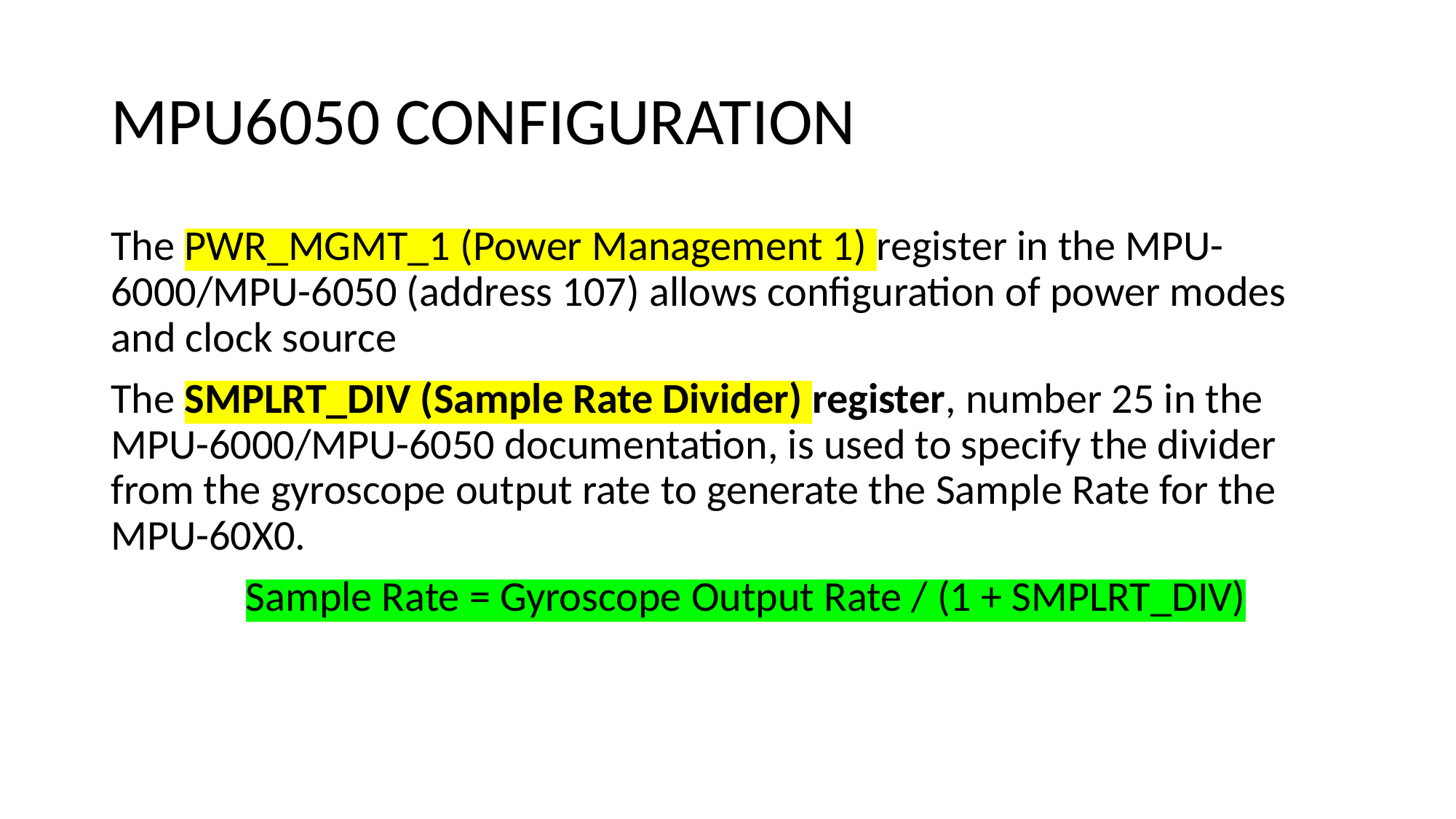

# MPU6050 CONFIGURATION
The PWR_MGMT_1 (Power Management 1) register in the MPU-6000/MPU-6050 (address 107) allows configuration of power modes and clock source
The SMPLRT_DIV (Sample Rate Divider) register, number 25 in the MPU-6000/MPU-6050 documentation, is used to specify the divider from the gyroscope output rate to generate the Sample Rate for the MPU-60X0.
              Sample Rate = Gyroscope Output Rate / (1 + SMPLRT_DIV)